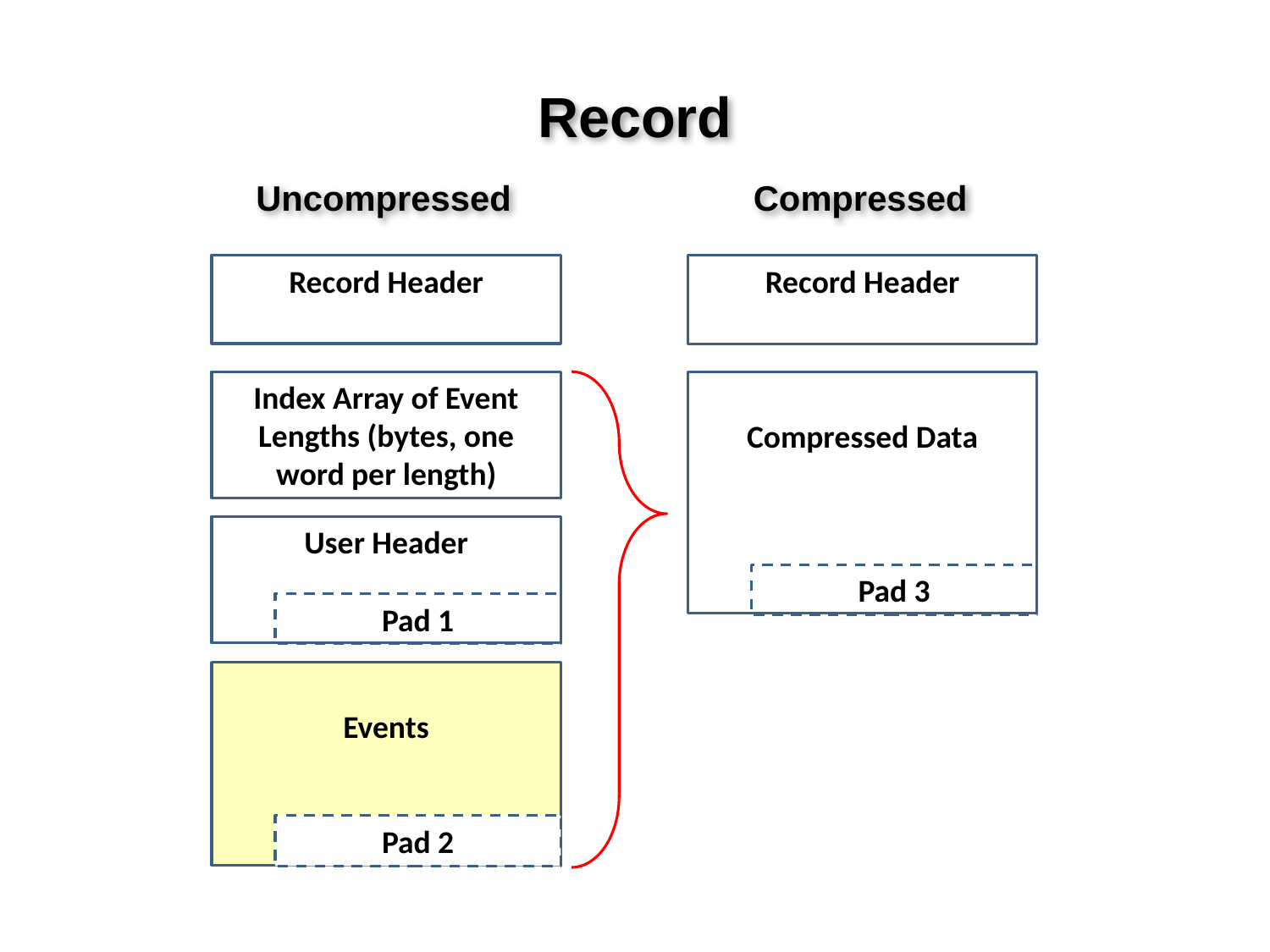

Record
Uncompressed
Compressed
Record Header

Record Header

Index Array of Event Lengths (bytes, one word per length)

Compressed Data

Pad 3
User Header

Pad 1

Events

Pad 2